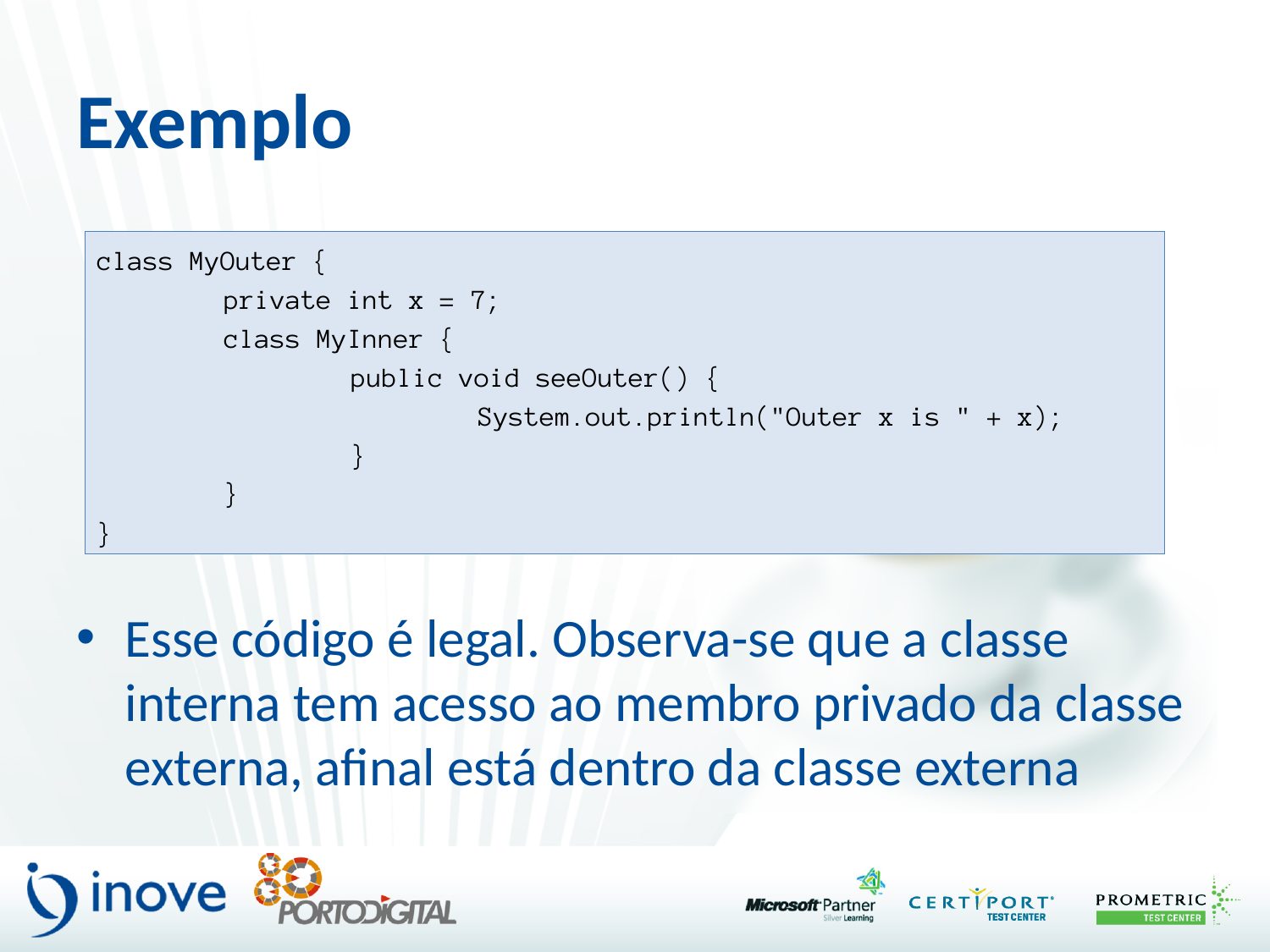

# Exemplo

Esse código é legal. Observa-se que a classe interna tem acesso ao membro privado da classe externa, afinal está dentro da classe externa
class MyOuter {
	private int x = 7;
	class MyInner {
		public void seeOuter() {
			System.out.println("Outer x is " + x);
		}
	}
}